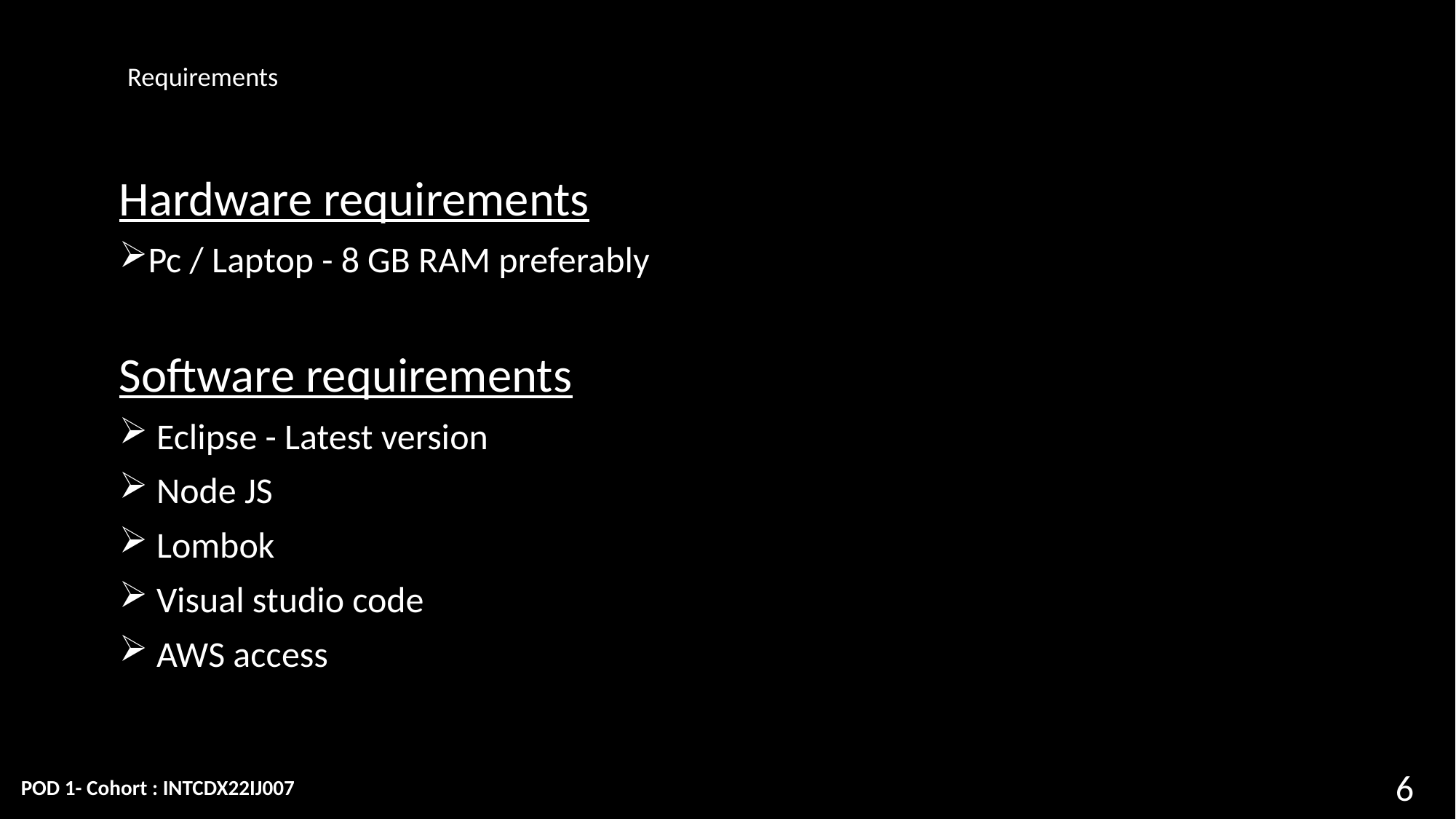

# Requirements
Hardware requirements
Pc / Laptop - 8 GB RAM preferably

Software requirements
 Eclipse - Latest version
 Node JS
 Lombok
 Visual studio code
 AWS access

6
POD 1- Cohort : INTCDX22IJ007